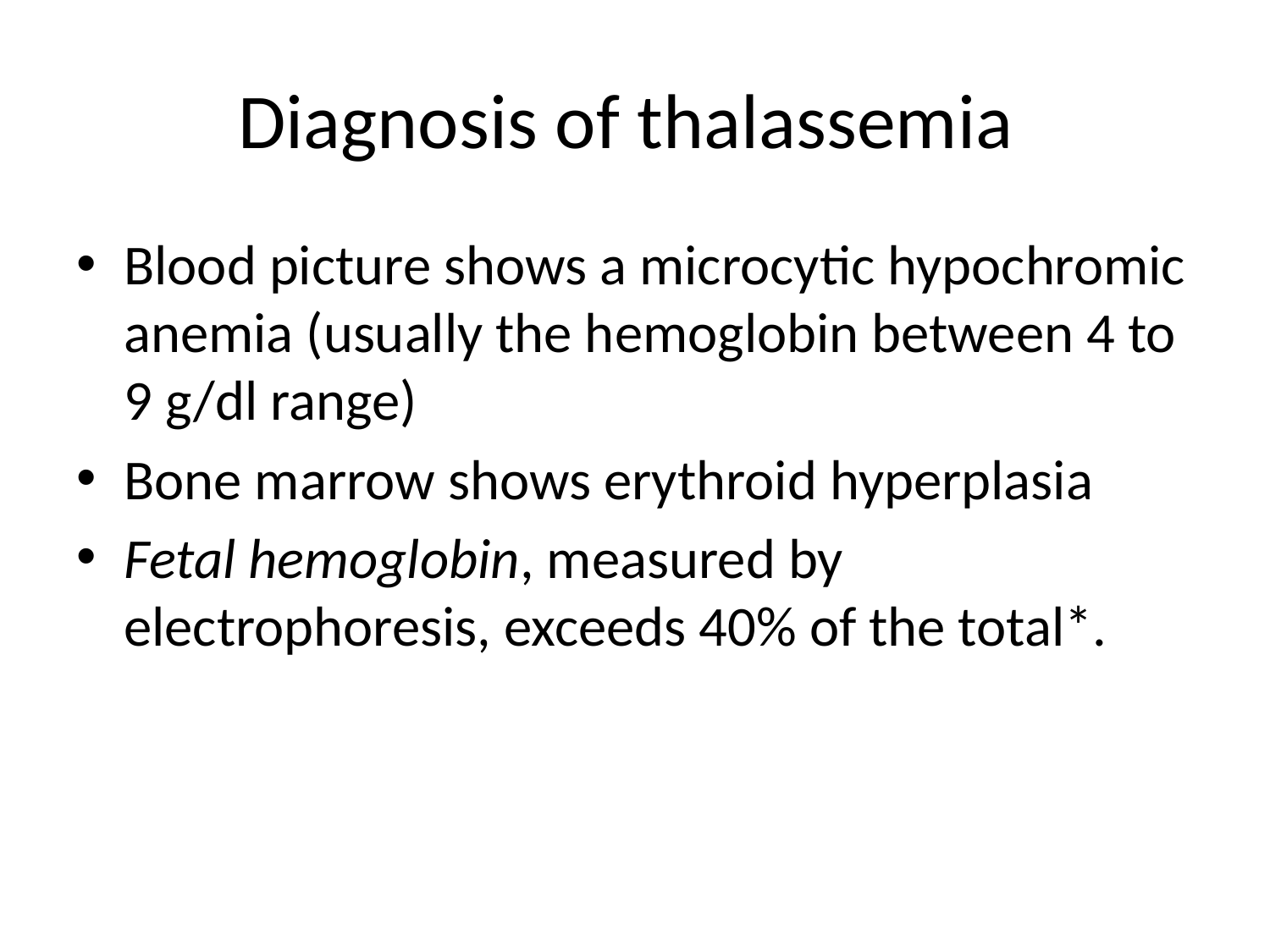

# Diagnosis of thalassemia
Blood picture shows a microcytic hypochromic anemia (usually the hemoglobin between 4 to 9 g/dl range)
Bone marrow shows erythroid hyperplasia
Fetal hemoglobin, measured by electrophoresis, exceeds 40% of the total*.